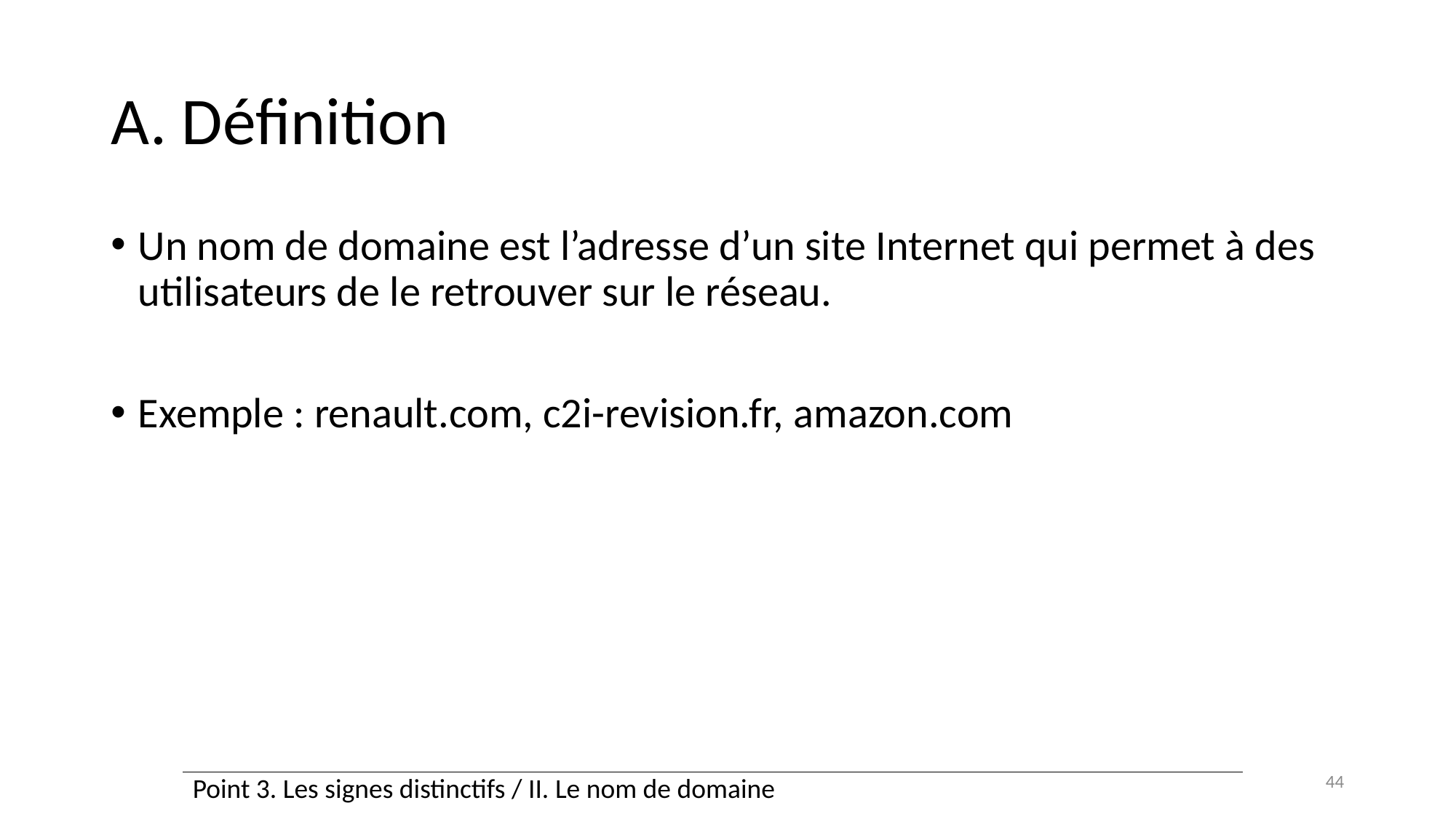

# A. Définition
Un nom de domaine est l’adresse d’un site Internet qui permet à des utilisateurs de le retrouver sur le réseau.

Exemple : renault.com, c2i-revision.fr, amazon.com
44
| Point 3. Les signes distinctifs / II. Le nom de domaine |
| --- |